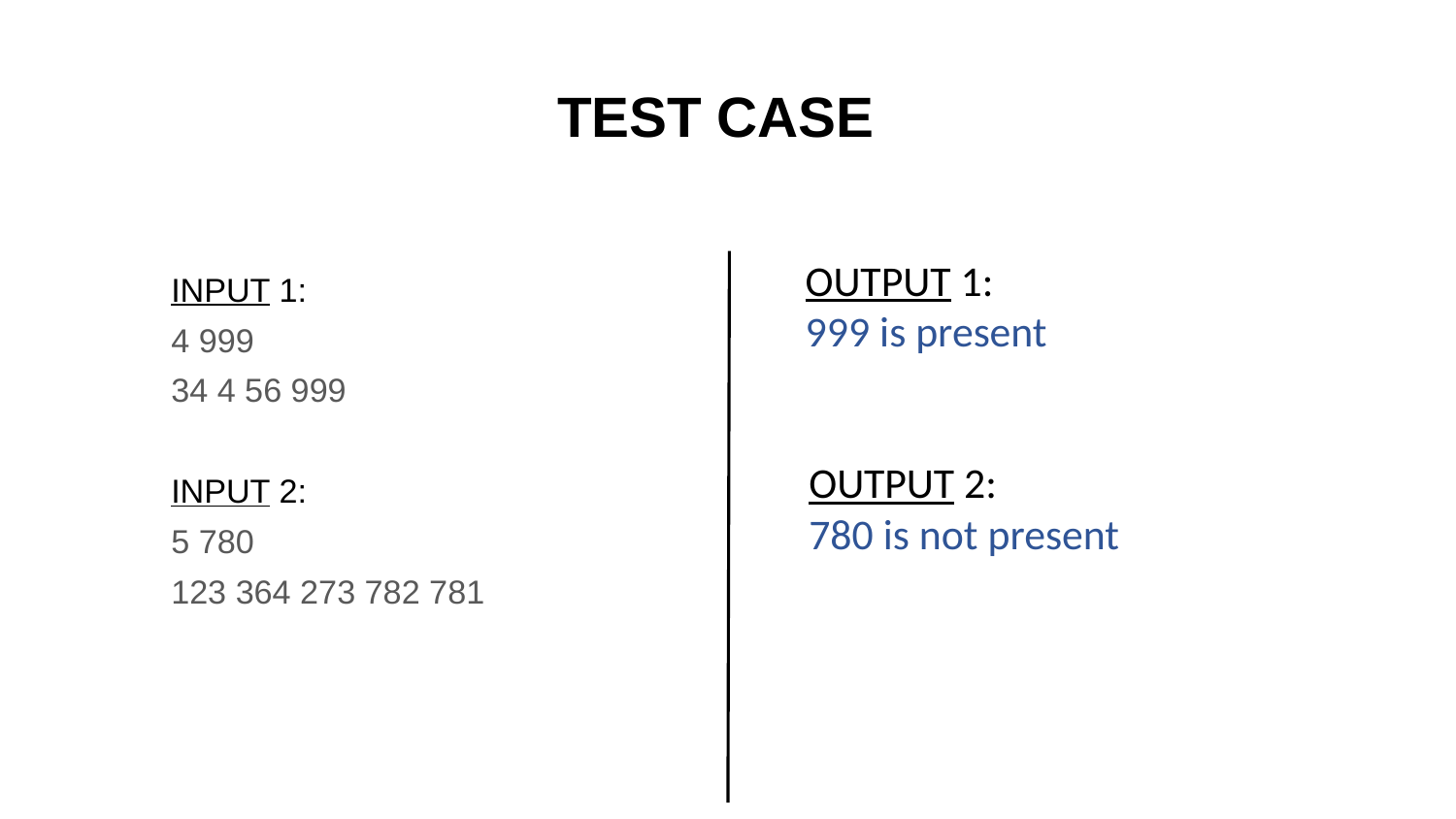

# TEST CASE

INPUT 1:
4 999
34 4 56 999

INPUT 2:
5 780
123 364 273 782 781

OUTPUT 1:
999 is present
OUTPUT 2:
780 is not present